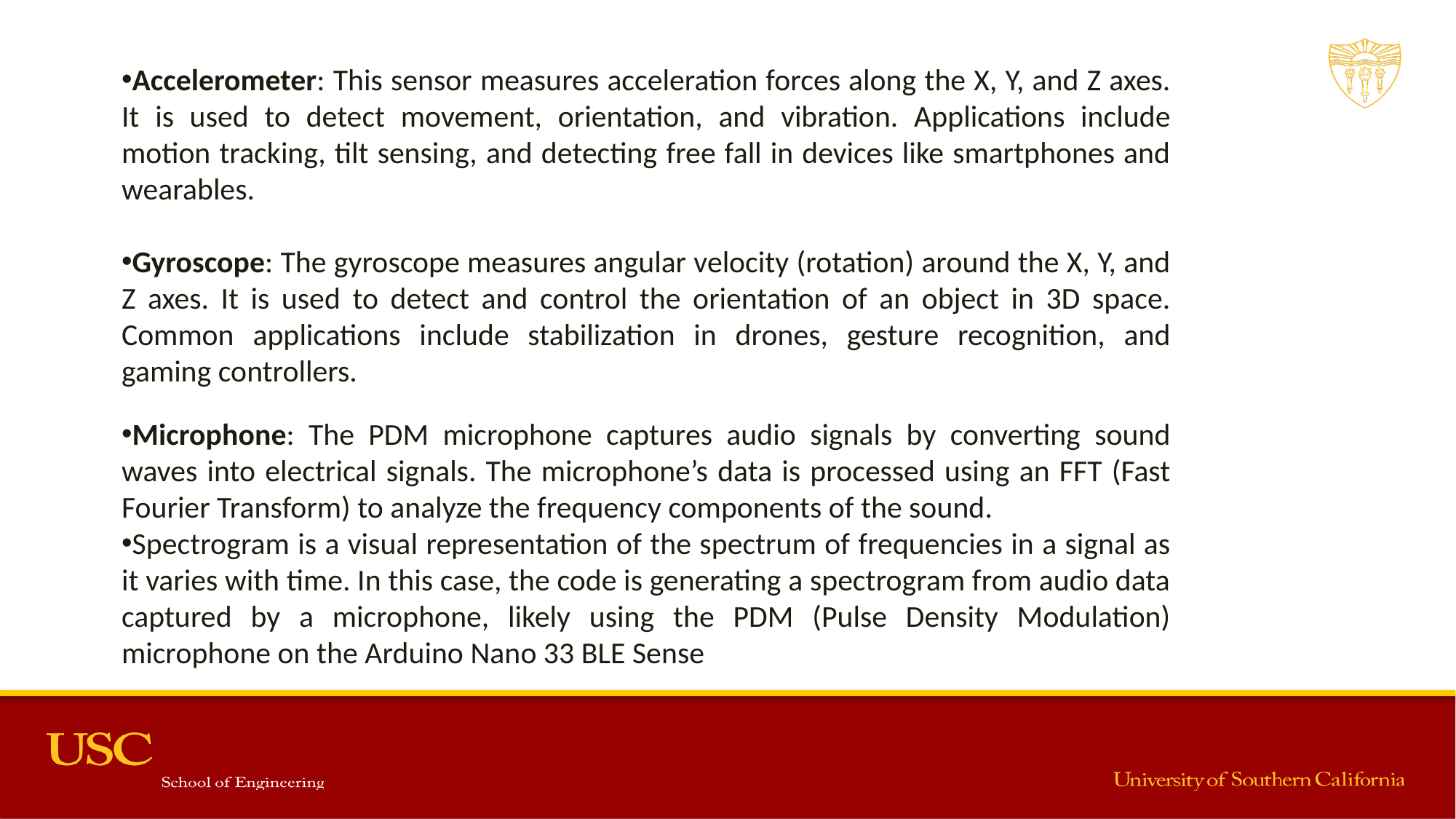

Accelerometer: This sensor measures acceleration forces along the X, Y, and Z axes. It is used to detect movement, orientation, and vibration. Applications include motion tracking, tilt sensing, and detecting free fall in devices like smartphones and wearables.

Gyroscope: The gyroscope measures angular velocity (rotation) around the X, Y, and Z axes. It is used to detect and control the orientation of an object in 3D space. Common applications include stabilization in drones, gesture recognition, and gaming controllers.

Microphone: The PDM microphone captures audio signals by converting sound waves into electrical signals. The microphone’s data is processed using an FFT (Fast Fourier Transform) to analyze the frequency components of the sound.
Spectrogram is a visual representation of the spectrum of frequencies in a signal as it varies with time. In this case, the code is generating a spectrogram from audio data captured by a microphone, likely using the PDM (Pulse Density Modulation) microphone on the Arduino Nano 33 BLE Sense